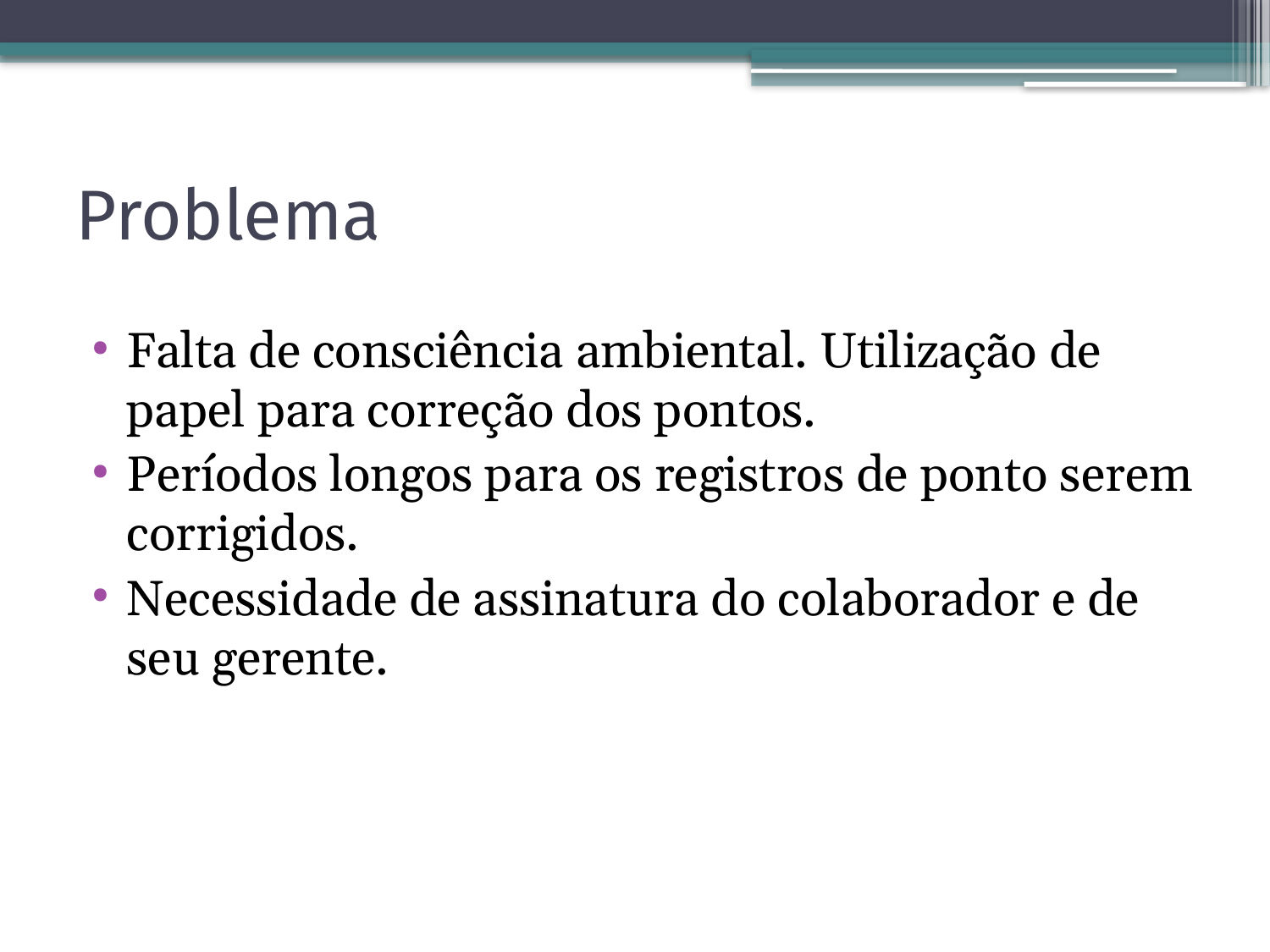

# Problema
Falta de consciência ambiental. Utilização de papel para correção dos pontos.
Períodos longos para os registros de ponto serem corrigidos.
Necessidade de assinatura do colaborador e de seu gerente.